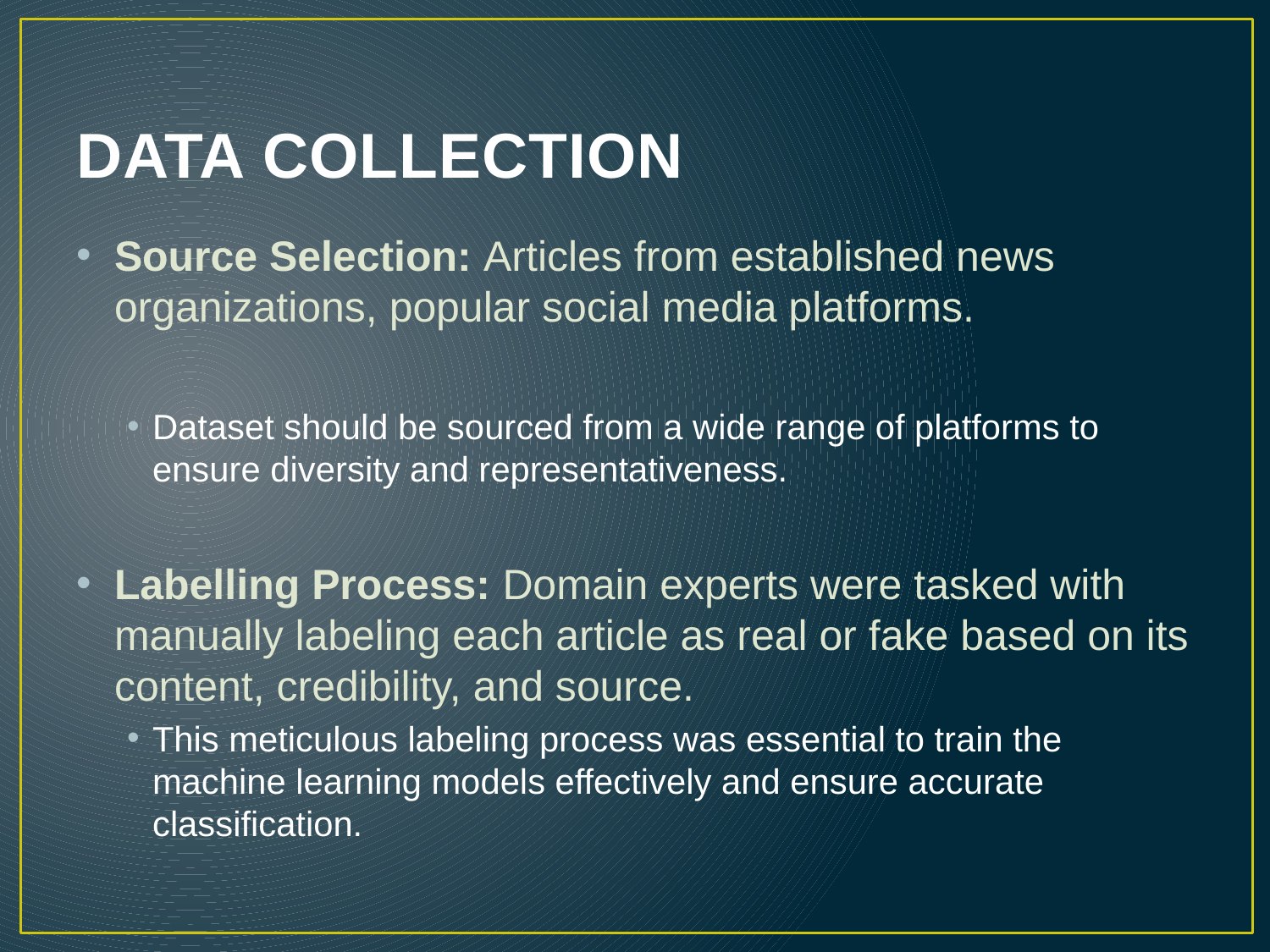

# DATA COLLECTION
Source Selection: Articles from established news organizations, popular social media platforms.

Dataset should be sourced from a wide range of platforms to ensure diversity and representativeness.

Labelling Process: Domain experts were tasked with manually labeling each article as real or fake based on its content, credibility, and source.
This meticulous labeling process was essential to train the machine learning models effectively and ensure accurate classification.